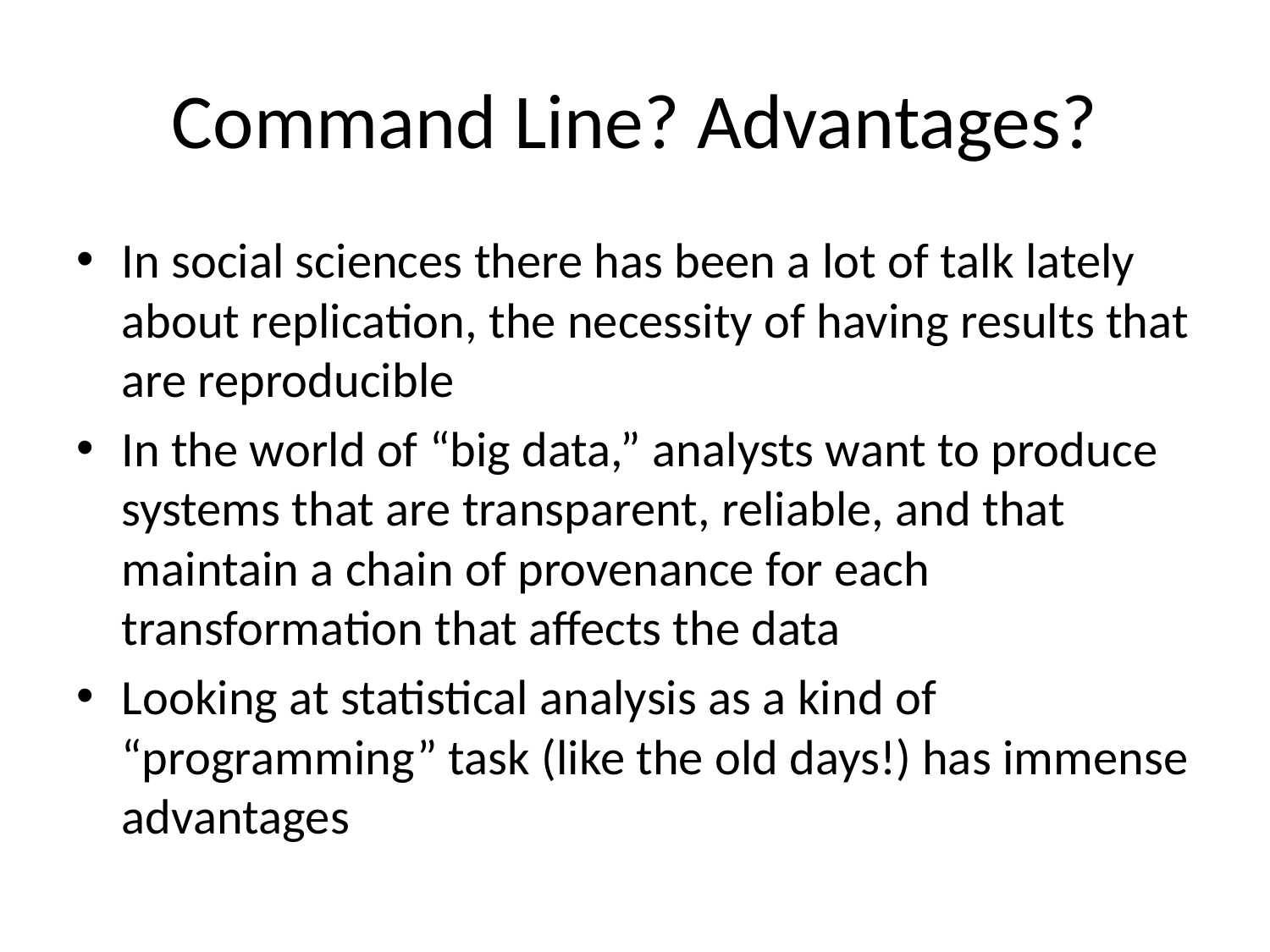

# Command Line? Advantages?
In social sciences there has been a lot of talk lately about replication, the necessity of having results that are reproducible
In the world of “big data,” analysts want to produce systems that are transparent, reliable, and that maintain a chain of provenance for each transformation that affects the data
Looking at statistical analysis as a kind of “programming” task (like the old days!) has immense advantages